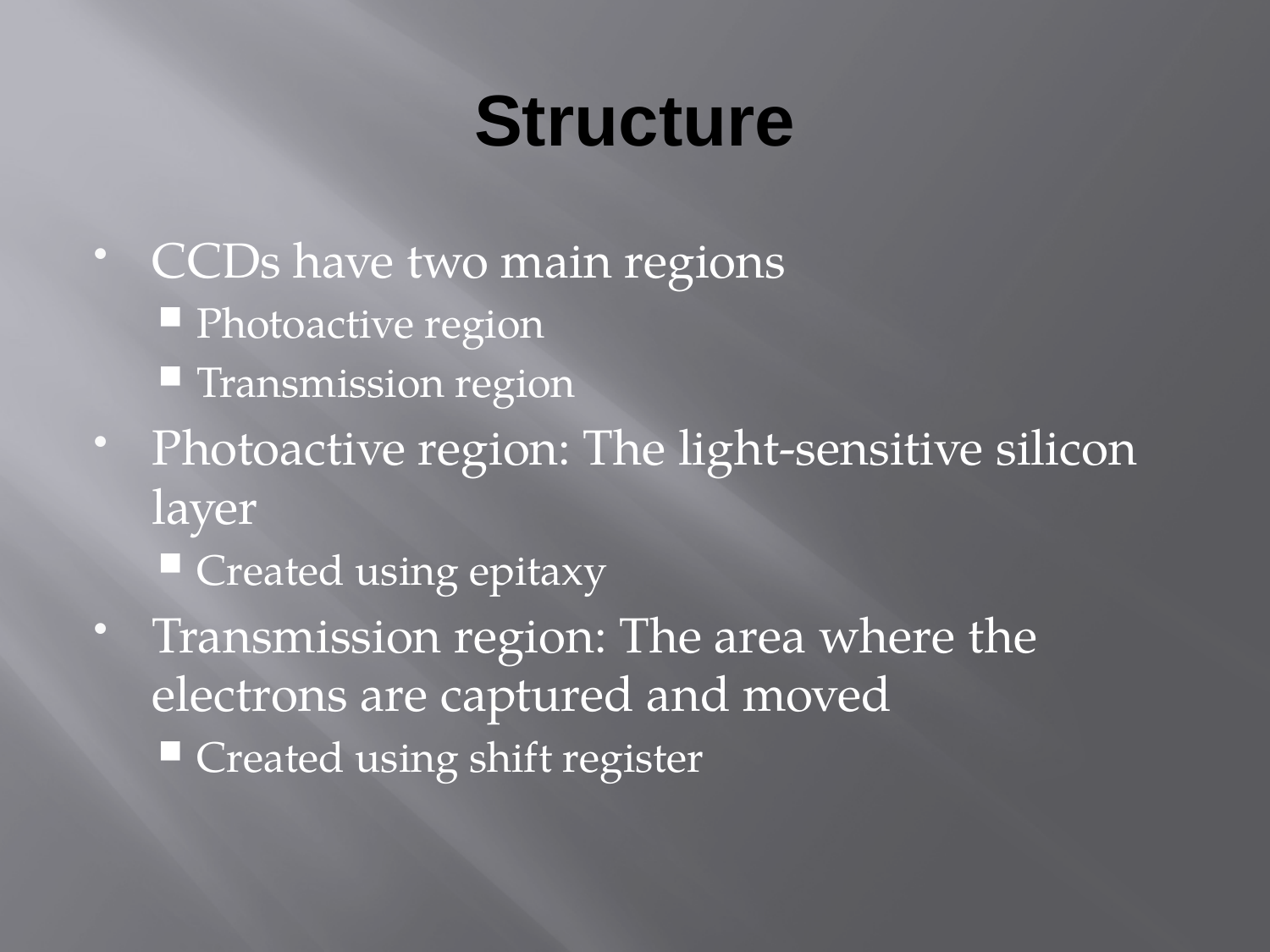

# Structure
CCDs have two main regions
Photoactive region
Transmission region
Photoactive region: The light-sensitive silicon layer
Created using epitaxy
Transmission region: The area where the electrons are captured and moved
Created using shift register